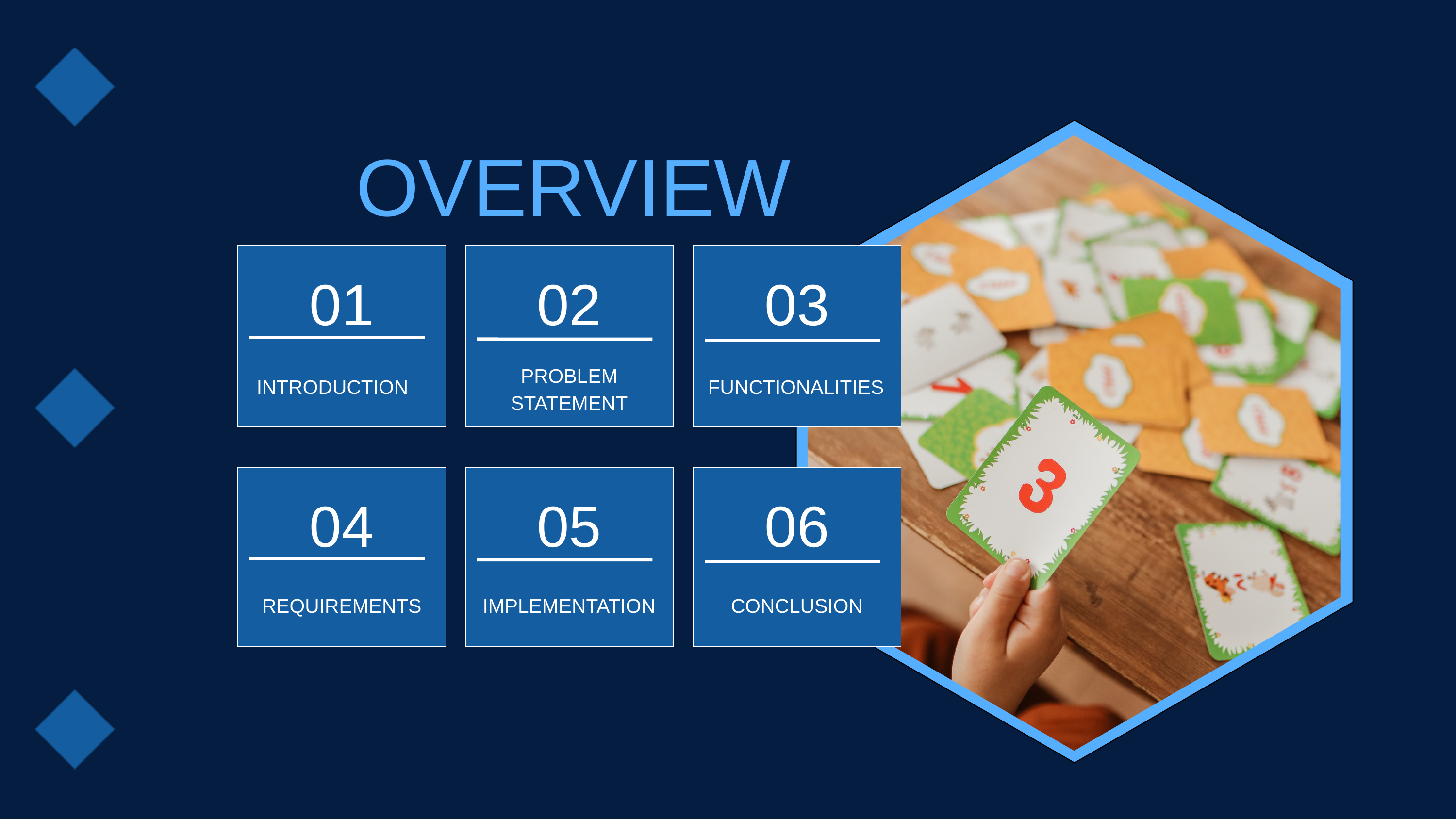

OVERVIEW

01
02
03

PROBLEM STATEMENT
INTRODUCTION
FUNCTIONALITIES

04
05
06

REQUIREMENTS
IMPLEMENTATION
CONCLUSION